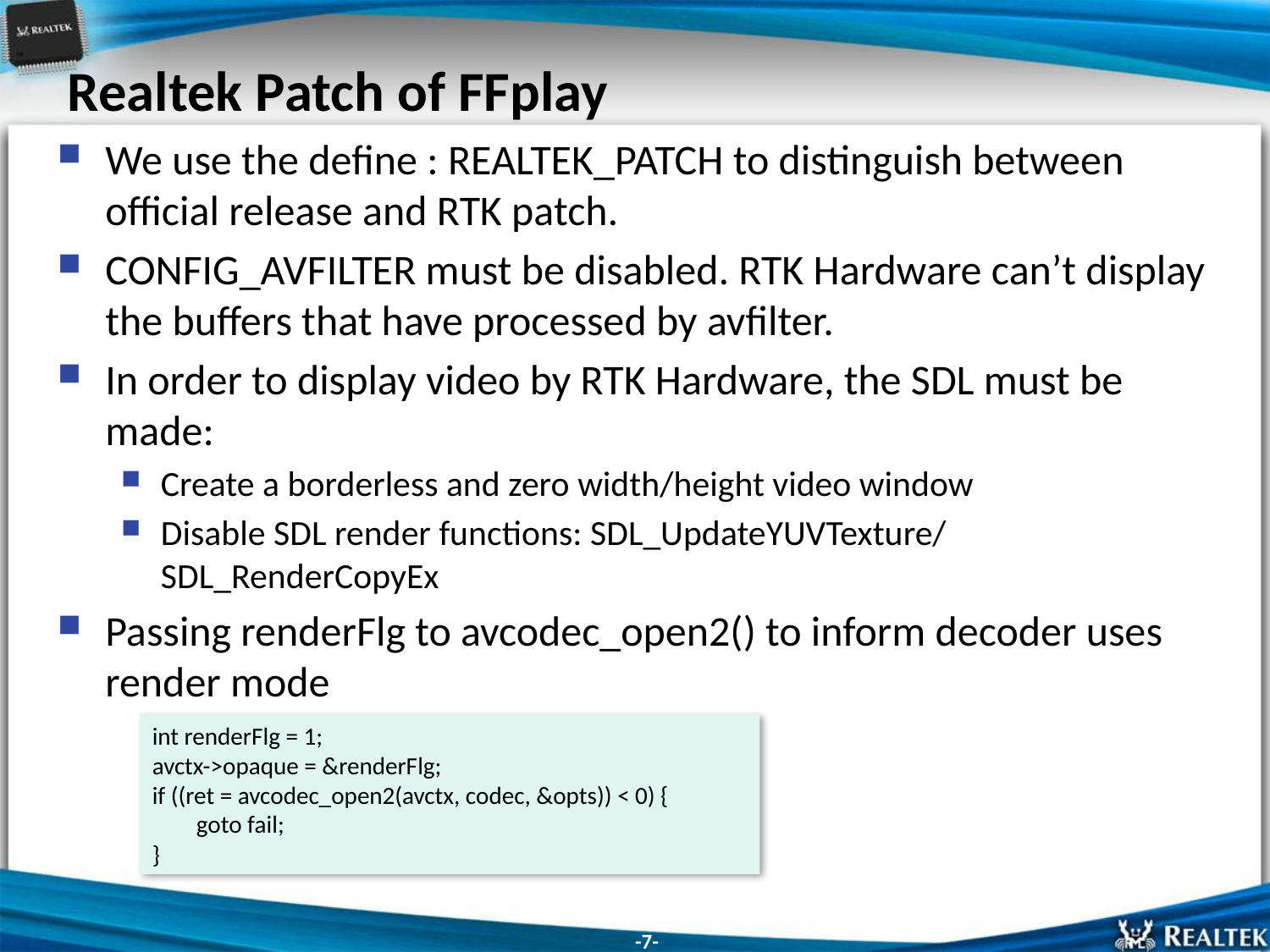

# Realtek Patch of FFplay
We use the define : REALTEK_PATCH to distinguish between official release and RTK patch.
CONFIG_AVFILTER must be disabled. RTK Hardware can’t display the buffers that have processed by avfilter.
In order to display video by RTK Hardware, the SDL must be made:
Create a borderless and zero width/height video window
Disable SDL render functions: SDL_UpdateYUVTexture/ SDL_RenderCopyEx
Passing renderFlg to avcodec_open2() to inform decoder uses render mode

int renderFlg = 1;
avctx->opaque = &renderFlg;
if ((ret = avcodec_open2(avctx, codec, &opts)) < 0) {
        goto fail;
}
-7-